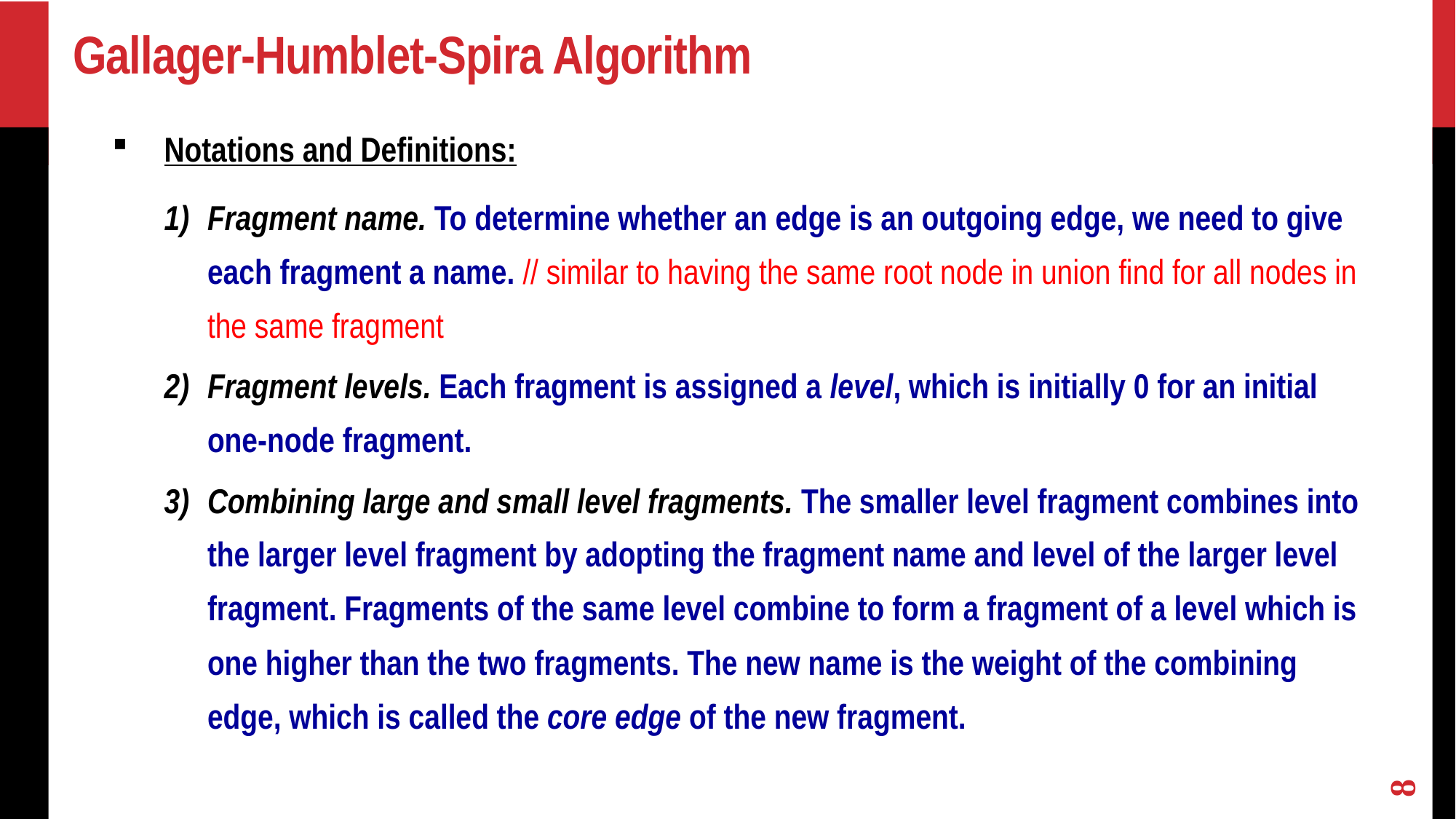

# Gallager-Humblet-Spira Algorithm
Notations and Definitions:
Fragment name. To determine whether an edge is an outgoing edge, we need to give each fragment a name. // similar to having the same root node in union find for all nodes in the same fragment
Fragment levels. Each fragment is assigned a level, which is initially 0 for an initial one-node fragment.
Combining large and small level fragments. The smaller level fragment combines into the larger level fragment by adopting the fragment name and level of the larger level fragment. Fragments of the same level combine to form a fragment of a level which is one higher than the two fragments. The new name is the weight of the combining edge, which is called the core edge of the new fragment.
8